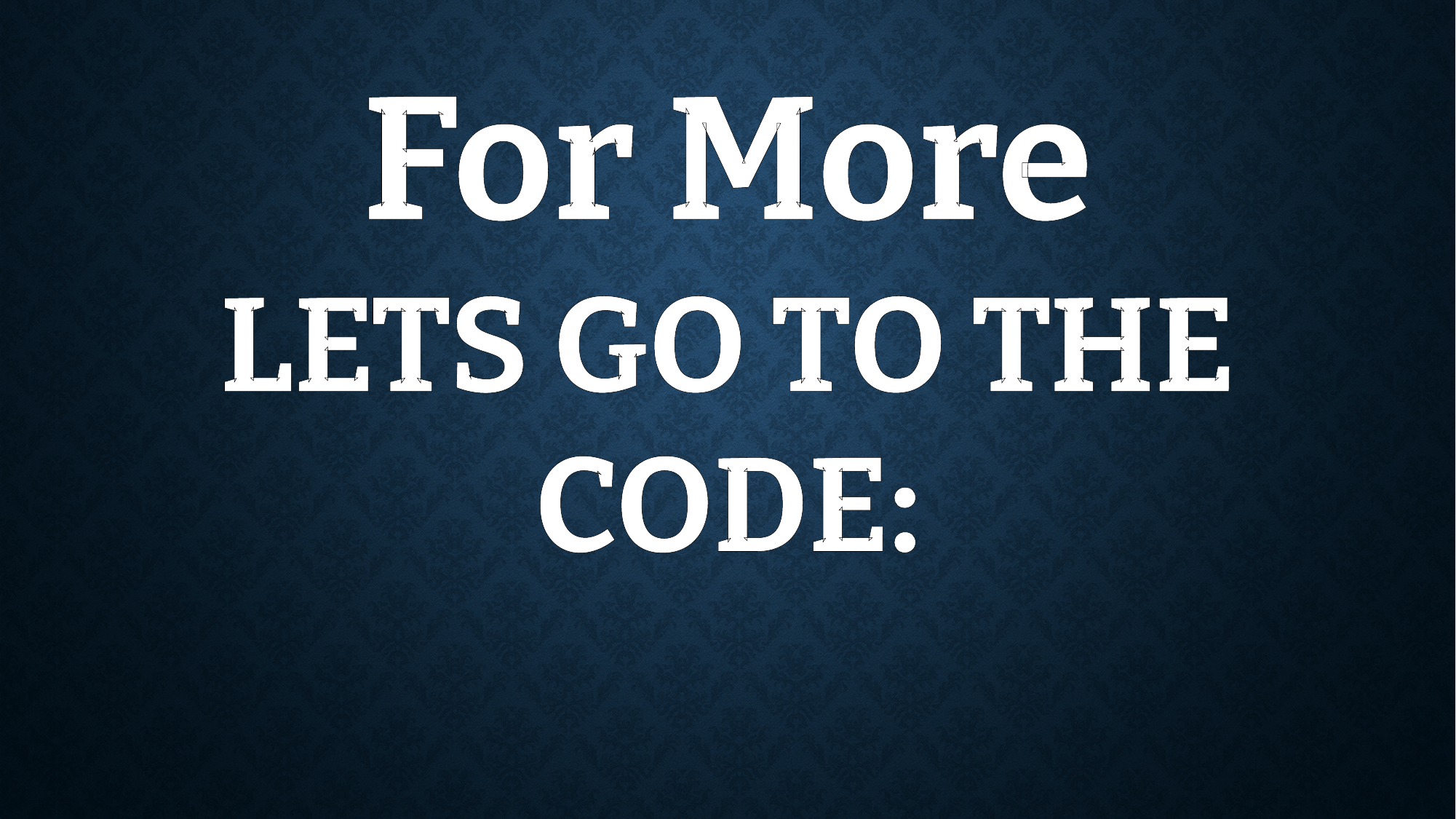

For More
LETS GO TO THE CODE: